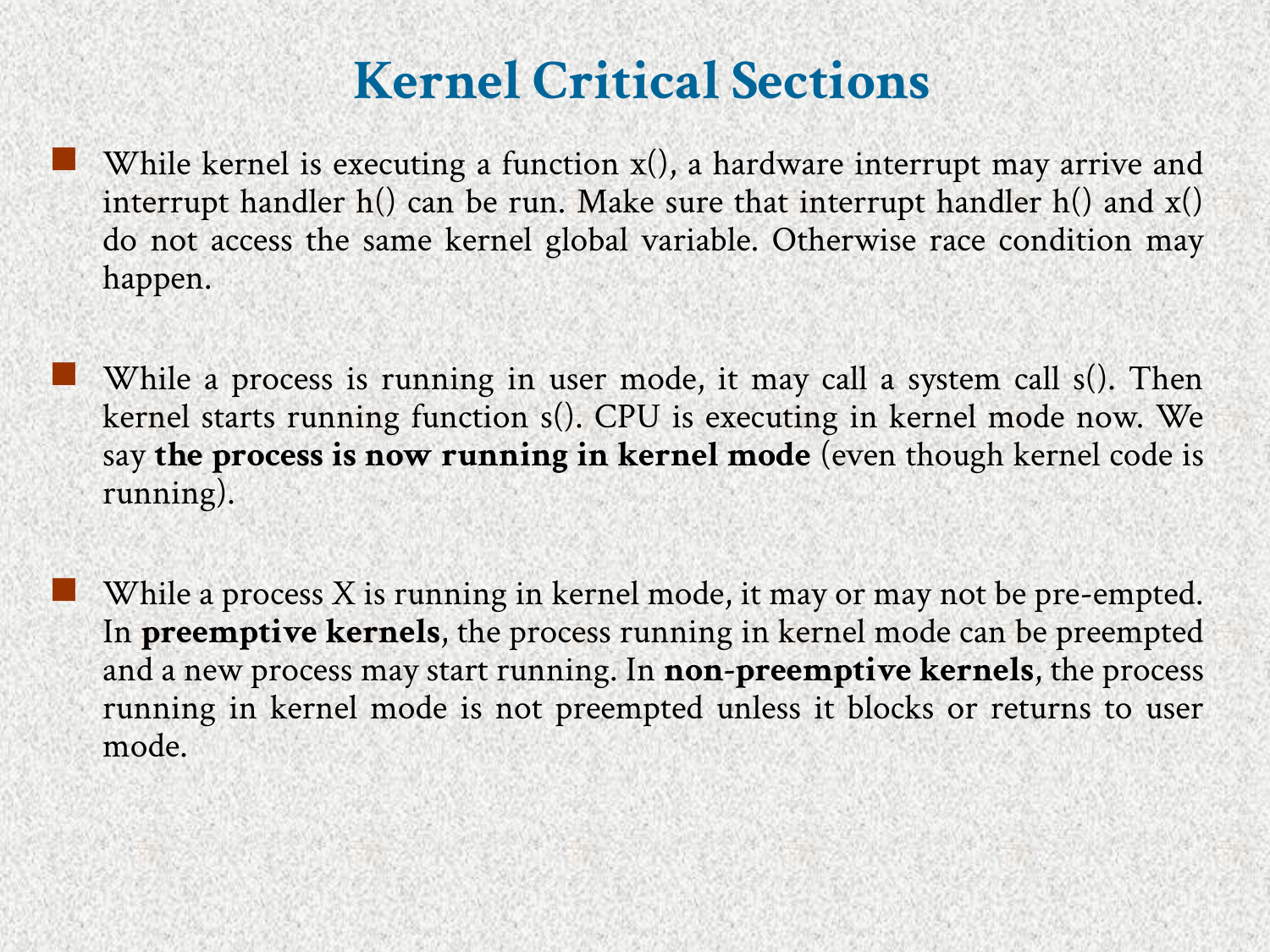

# Kernel Critical Sections
While kernel is executing a function x(), a hardware interrupt may arrive and interrupt handler h() can be run. Make sure that interrupt handler h() and x() do not access the same kernel global variable. Otherwise race condition may happen.

While a process is running in user mode, it may call a system call s(). Then kernel starts running function s(). CPU is executing in kernel mode now. We say the process is now running in kernel mode (even though kernel code is running).

While a process X is running in kernel mode, it may or may not be pre-empted. In preemptive kernels, the process running in kernel mode can be preempted and a new process may start running. In non-preemptive kernels, the process running in kernel mode is not preempted unless it blocks or returns to user mode.